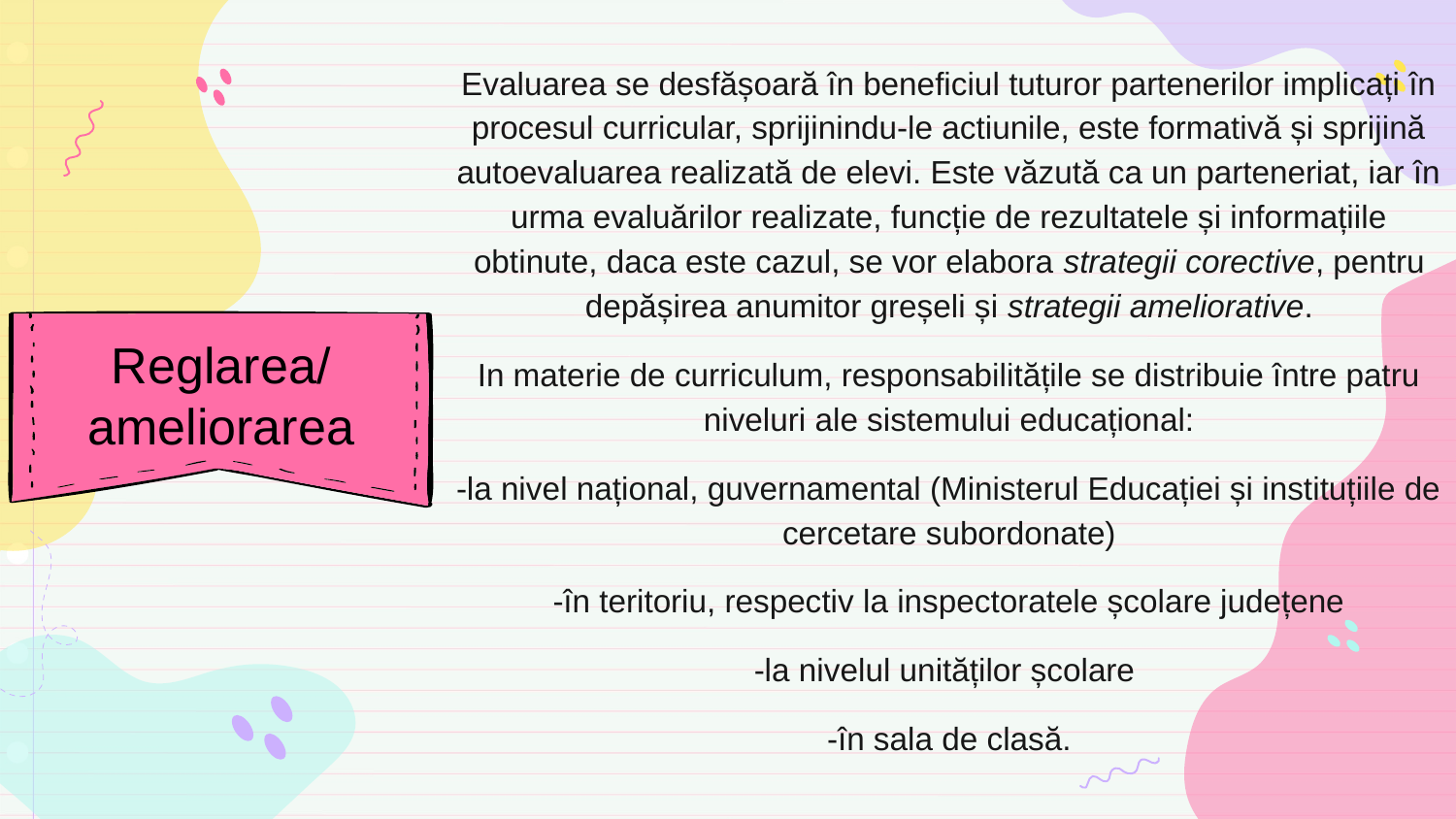

Evaluarea se desfășoară în beneficiul tuturor partenerilor implicați în procesul curricular, sprijinindu-le actiunile, este formativă și sprijină autoevaluarea realizată de elevi. Este văzută ca un parteneriat, iar în urma evaluărilor realizate, funcție de rezultatele și informațiile obtinute, daca este cazul, se vor elabora strategii corective, pentru depășirea anumitor greșeli și strategii ameliorative.
In materie de curriculum, responsabilitățile se distribuie între patru niveluri ale sistemului educațional:
-la nivel național, guvernamental (Ministerul Educației și instituțiile de cercetare subordonate)
-în teritoriu, respectiv la inspectoratele școlare județene
-la nivelul unităților școlare
-în sala de clasă.

# Reglarea/
ameliorarea